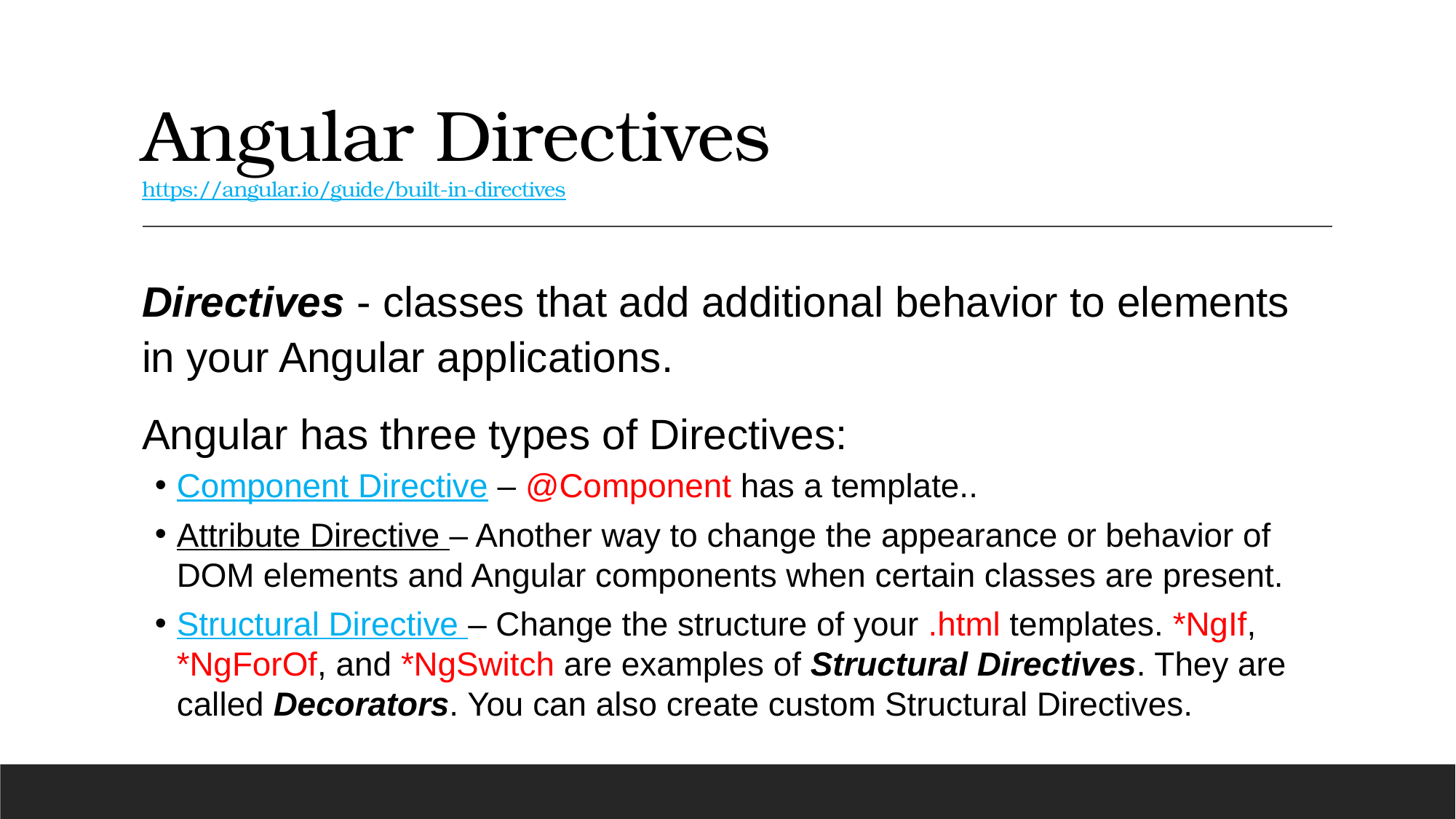

# Angular Directives https://angular.io/guide/built-in-directives
Directives - classes that add additional behavior to elements in your Angular applications.
Angular has three types of Directives:
Component Directive – @Component has a template..
Attribute Directive – Another way to change the appearance or behavior of DOM elements and Angular components when certain classes are present.
Structural Directive – Change the structure of your .html templates. *NgIf, *NgForOf, and *NgSwitch are examples of Structural Directives. They are called Decorators. You can also create custom Structural Directives.